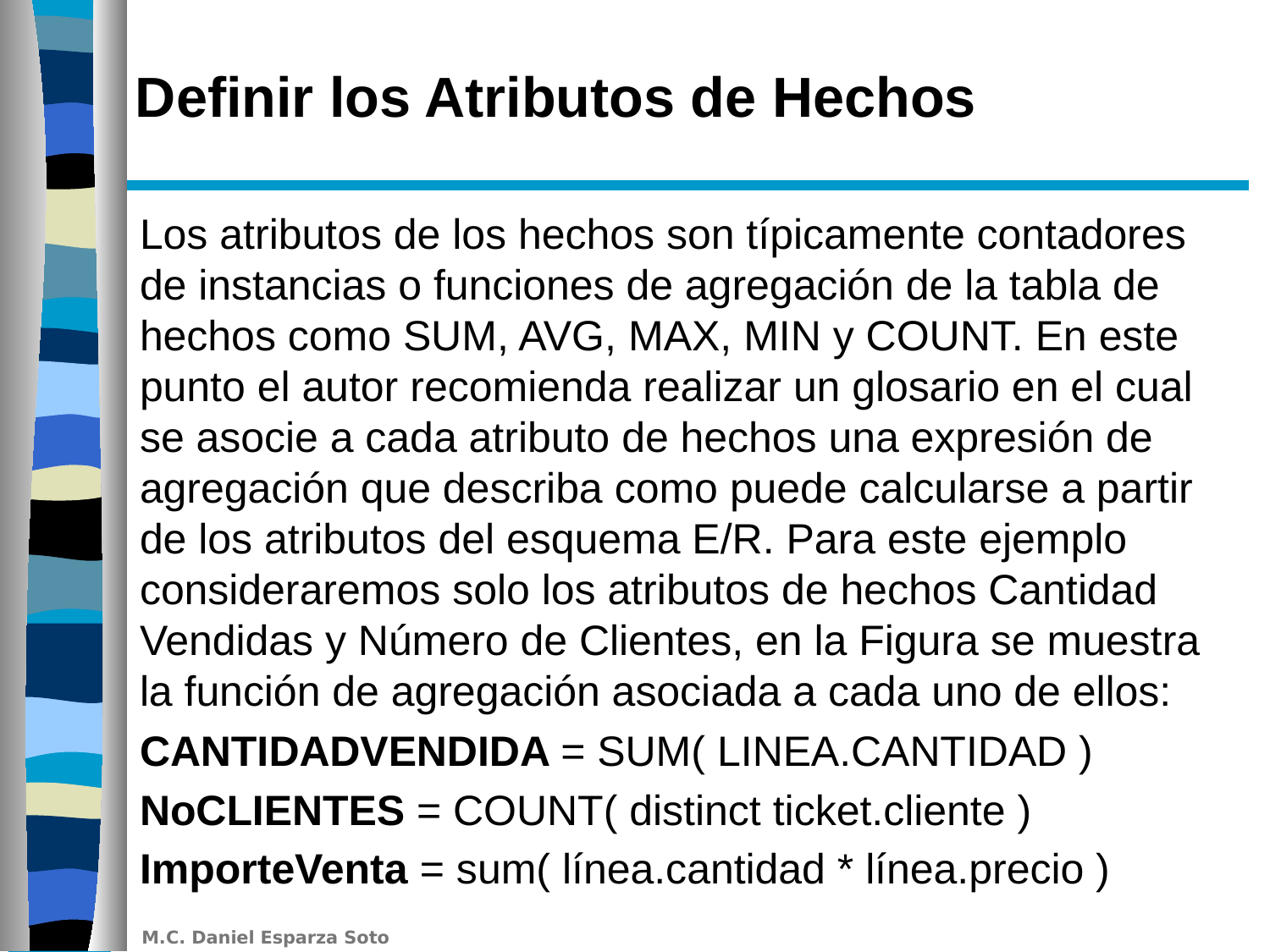

# Definir los Atributos de Hechos
Los atributos de los hechos son típicamente contadores de instancias o funciones de agregación de la tabla de hechos como SUM, AVG, MAX, MIN y COUNT. En este punto el autor recomienda realizar un glosario en el cual se asocie a cada atributo de hechos una expresión de agregación que describa como puede calcularse a partir de los atributos del esquema E/R. Para este ejemplo consideraremos solo los atributos de hechos Cantidad Vendidas y Número de Clientes, en la Figura se muestra la función de agregación asociada a cada uno de ellos:
CANTIDADVENDIDA = SUM( LINEA.CANTIDAD )
NoCLIENTES = COUNT( distinct ticket.cliente )
ImporteVenta = sum( línea.cantidad * línea.precio )